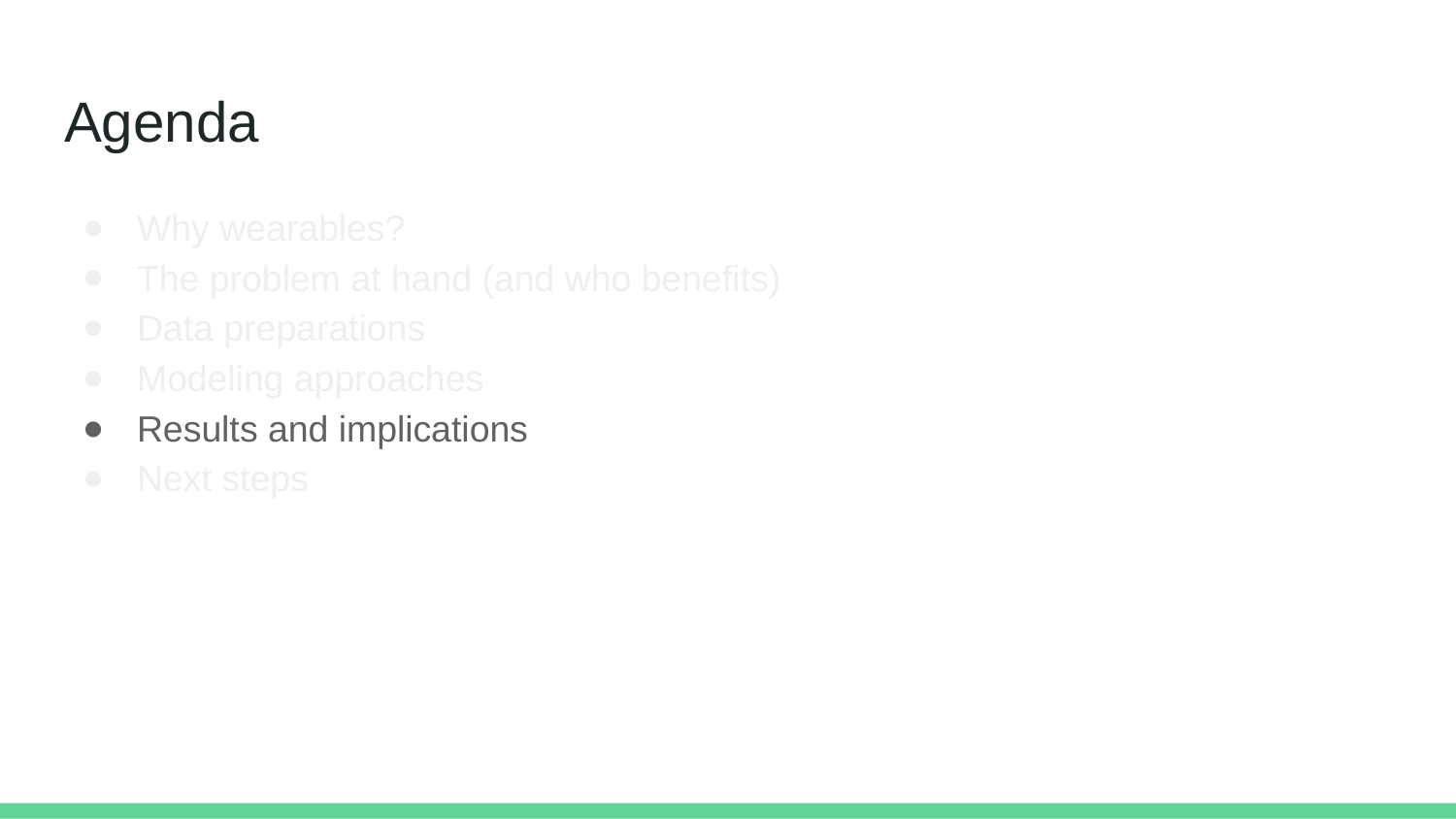

# Agenda
Why wearables?
The problem at hand (and who benefits)
Data preparations
Modeling approaches
Results and implications
Next steps